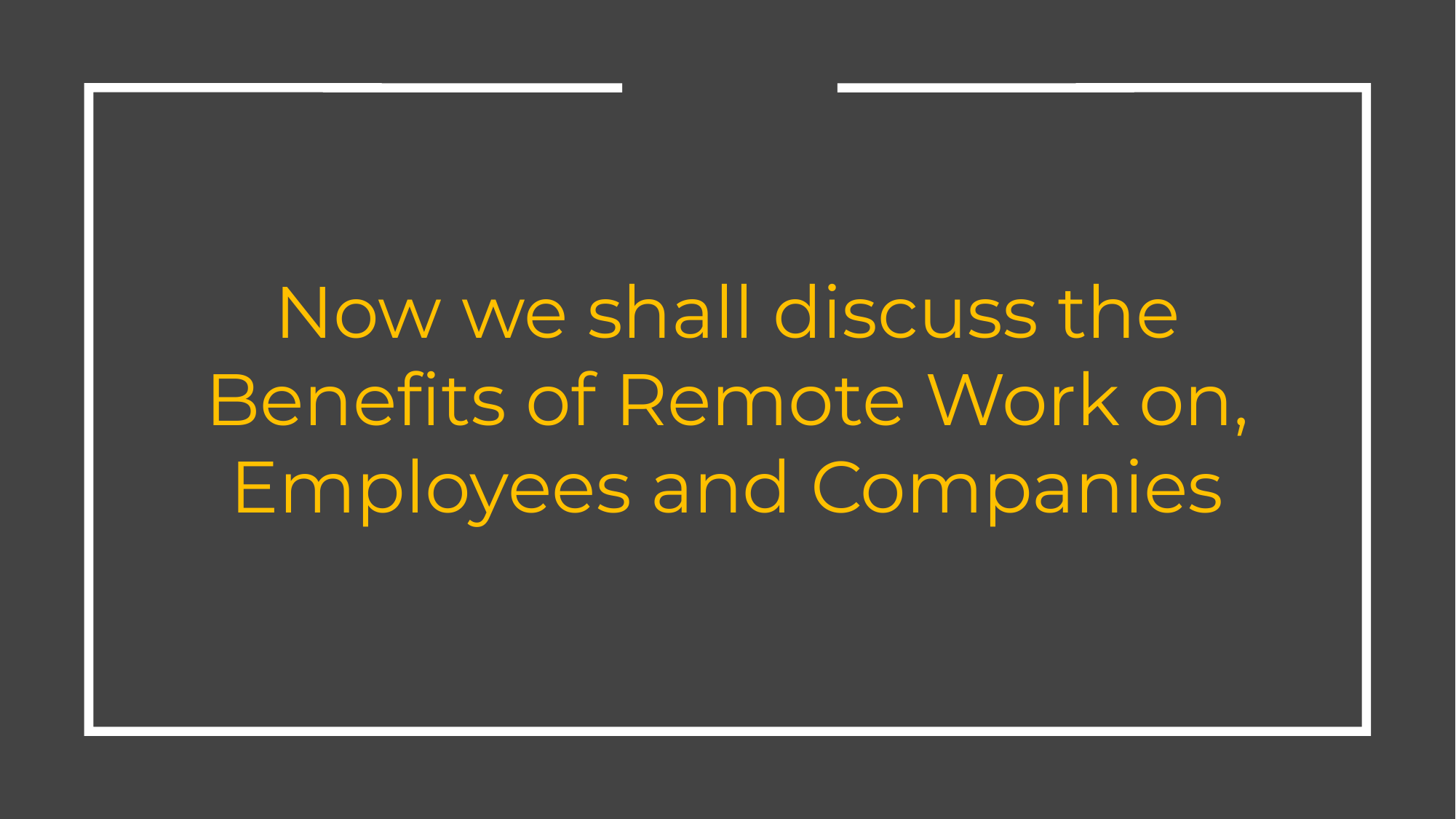

Now we shall discuss the Benefits of Remote Work on, Employees and Companies